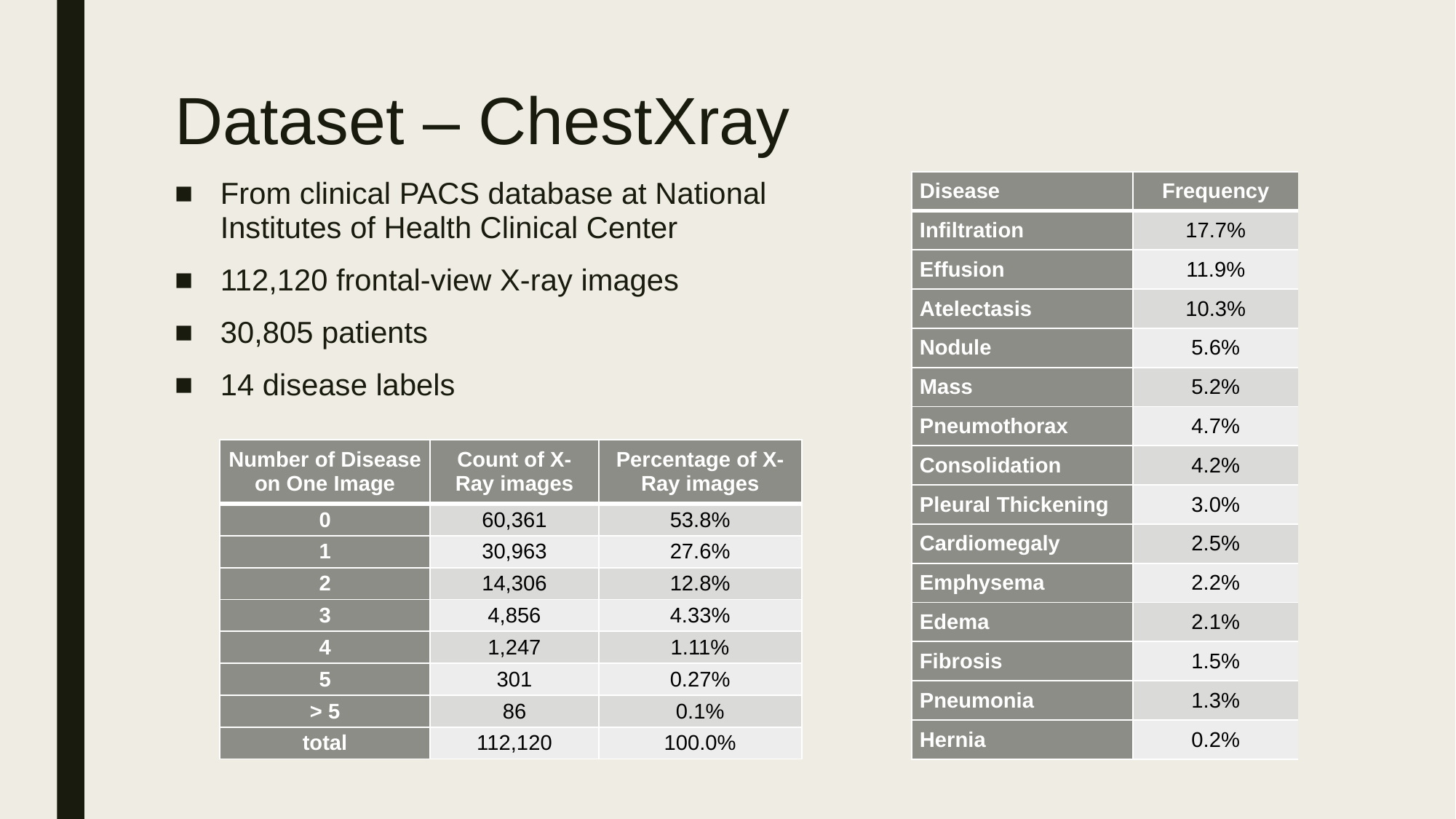

# Dataset – ChestXray
From clinical PACS database at National Institutes of Health Clinical Center
112,120 frontal-view X-ray images
30,805 patients
14 disease labels
| Disease | Frequency |
| --- | --- |
| Infiltration | 17.7% |
| Effusion | 11.9% |
| Atelectasis | 10.3% |
| Nodule | 5.6% |
| Mass | 5.2% |
| Pneumothorax | 4.7% |
| Consolidation | 4.2% |
| Pleural Thickening | 3.0% |
| Cardiomegaly | 2.5% |
| Emphysema | 2.2% |
| Edema | 2.1% |
| Fibrosis | 1.5% |
| Pneumonia | 1.3% |
| Hernia | 0.2% |
| Number of Disease on One Image | Count of X-Ray images | Percentage of X-Ray images |
| --- | --- | --- |
| 0 | 60,361 | 53.8% |
| 1 | 30,963 | 27.6% |
| 2 | 14,306 | 12.8% |
| 3 | 4,856 | 4.33% |
| 4 | 1,247 | 1.11% |
| 5 | 301 | 0.27% |
| > 5 | 86 | 0.1% |
| total | 112,120 | 100.0% |